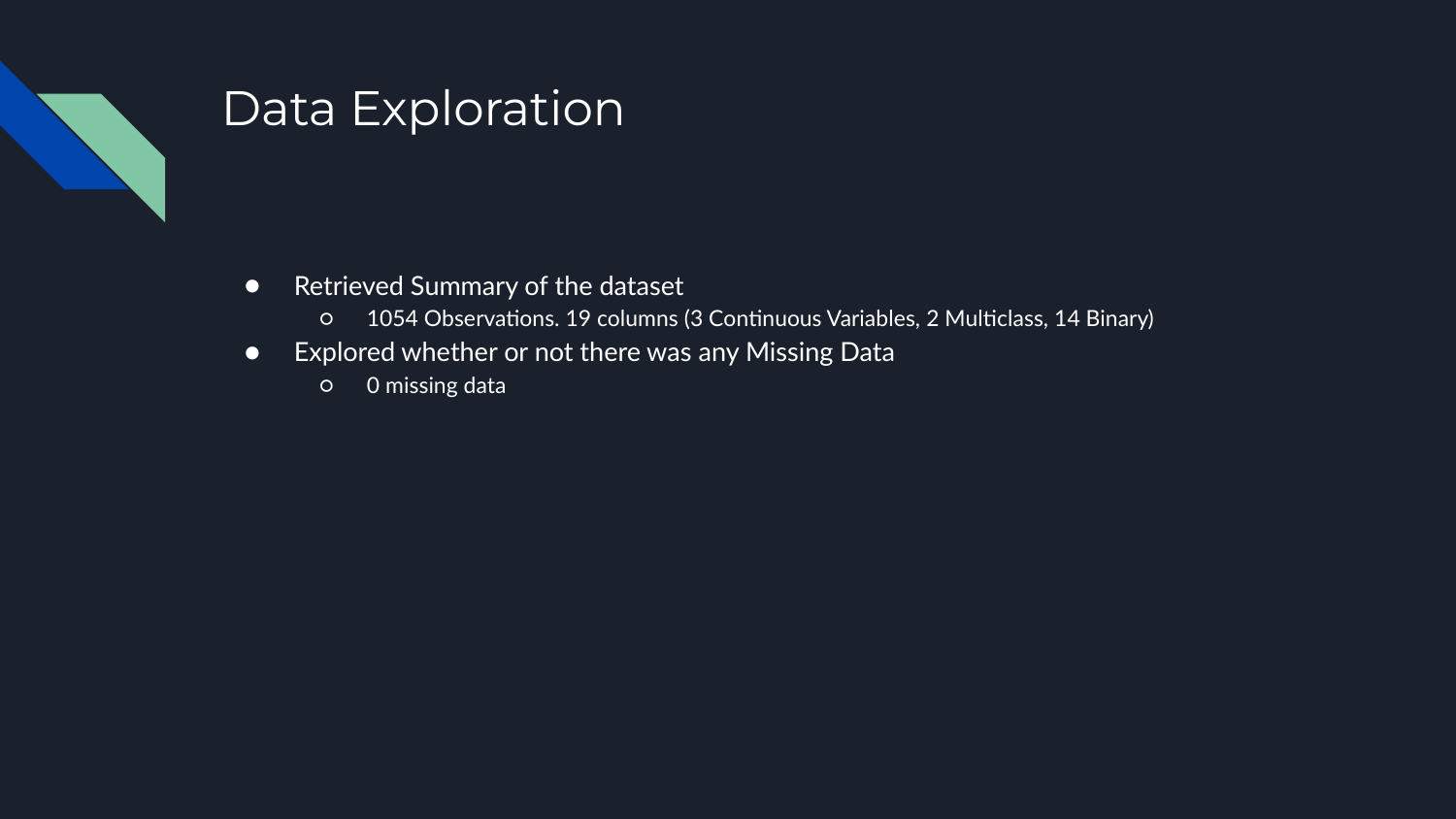

# Data Exploration
Retrieved Summary of the dataset
1054 Observations. 19 columns (3 Continuous Variables, 2 Multiclass, 14 Binary)
Explored whether or not there was any Missing Data
0 missing data